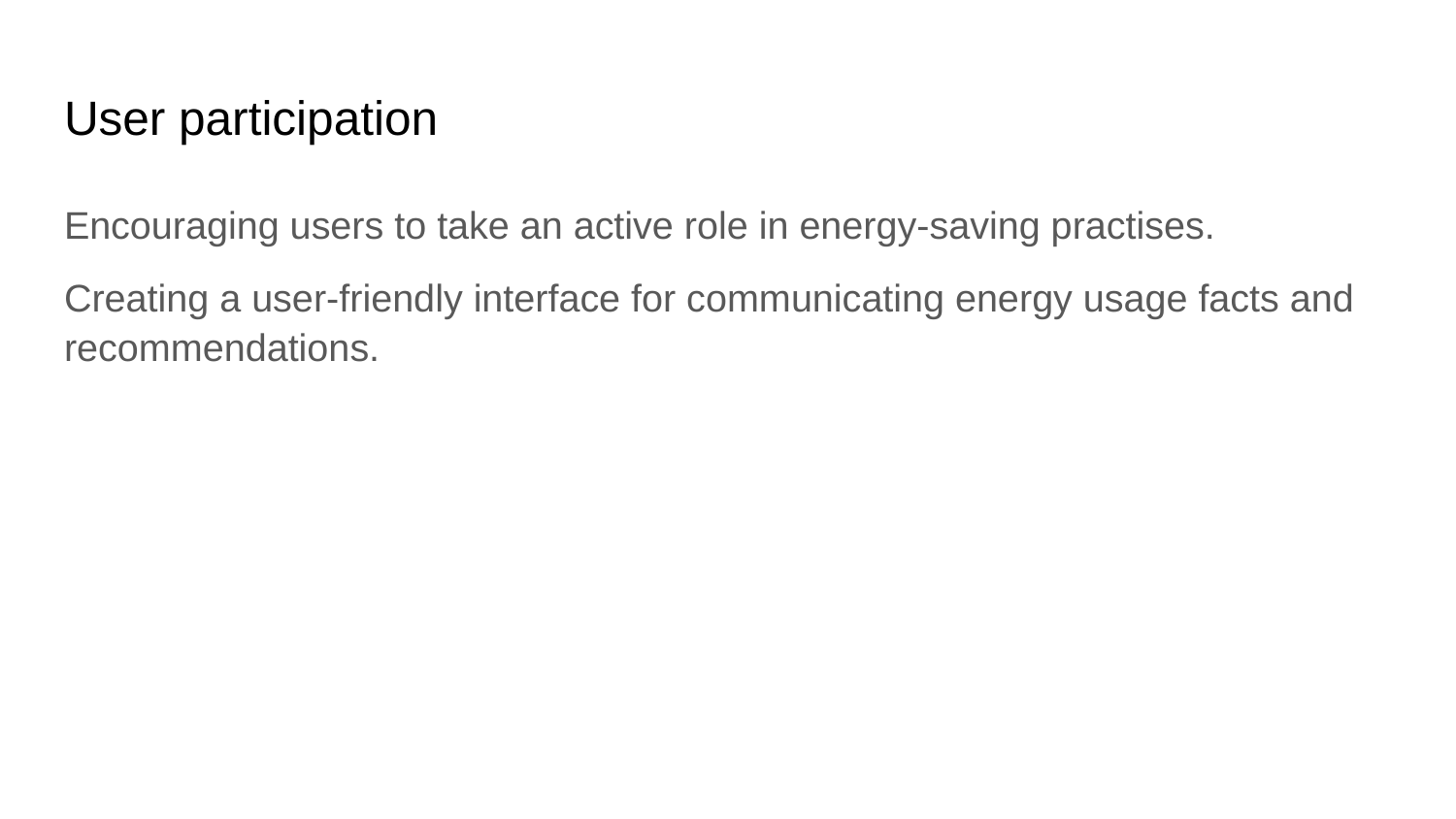

# User participation
Encouraging users to take an active role in energy-saving practises.
Creating a user-friendly interface for communicating energy usage facts and recommendations.